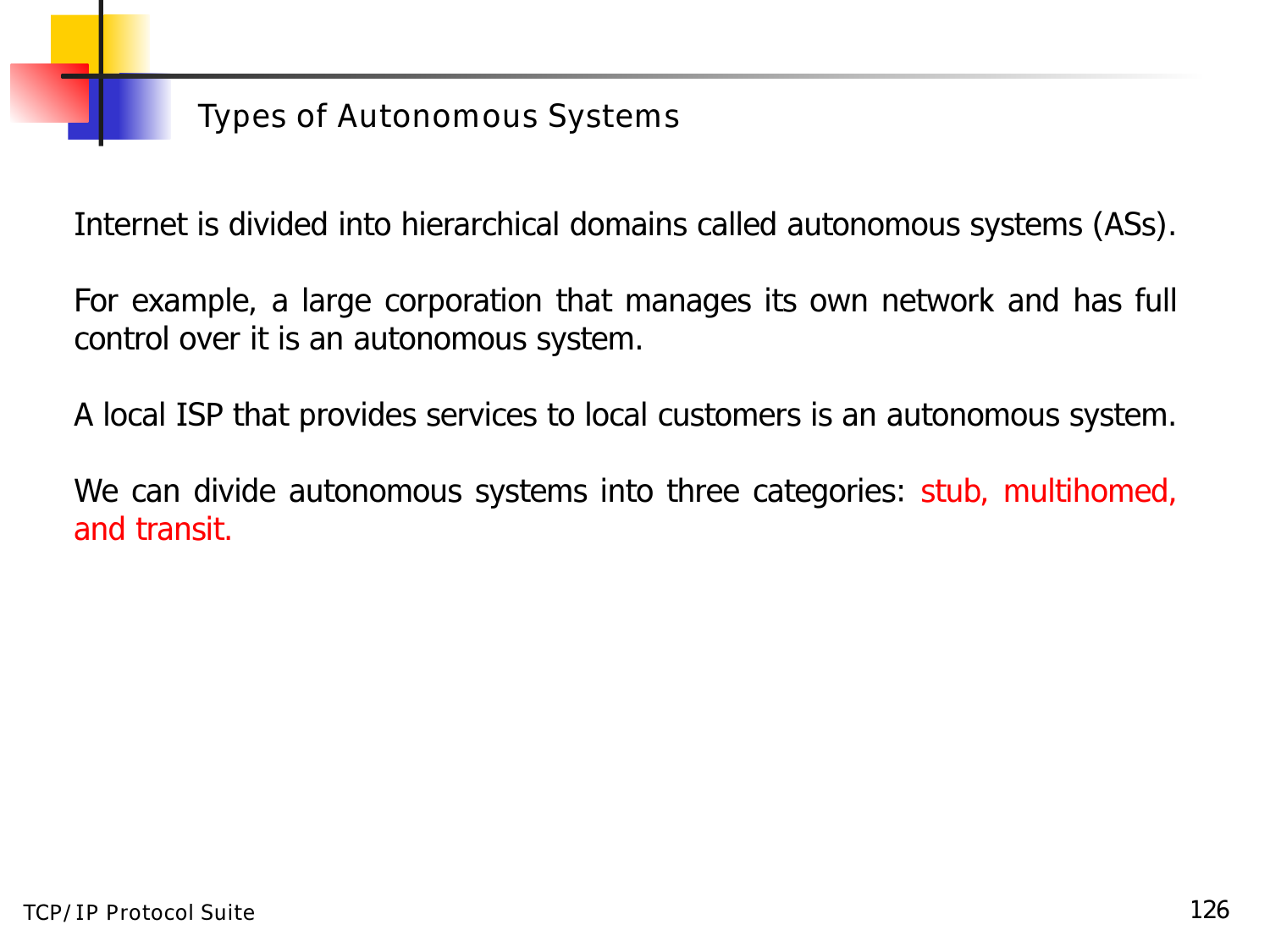

Types of Autonomous Systems
Internet is divided into hierarchical domains called autonomous systems (ASs).

For example, a large corporation that manages its own network and has full control over it is an autonomous system.

A local ISP that provides services to local customers is an autonomous system.

We can divide autonomous systems into three categories: stub, multihomed, and transit.
126
TCP/IP Protocol Suite